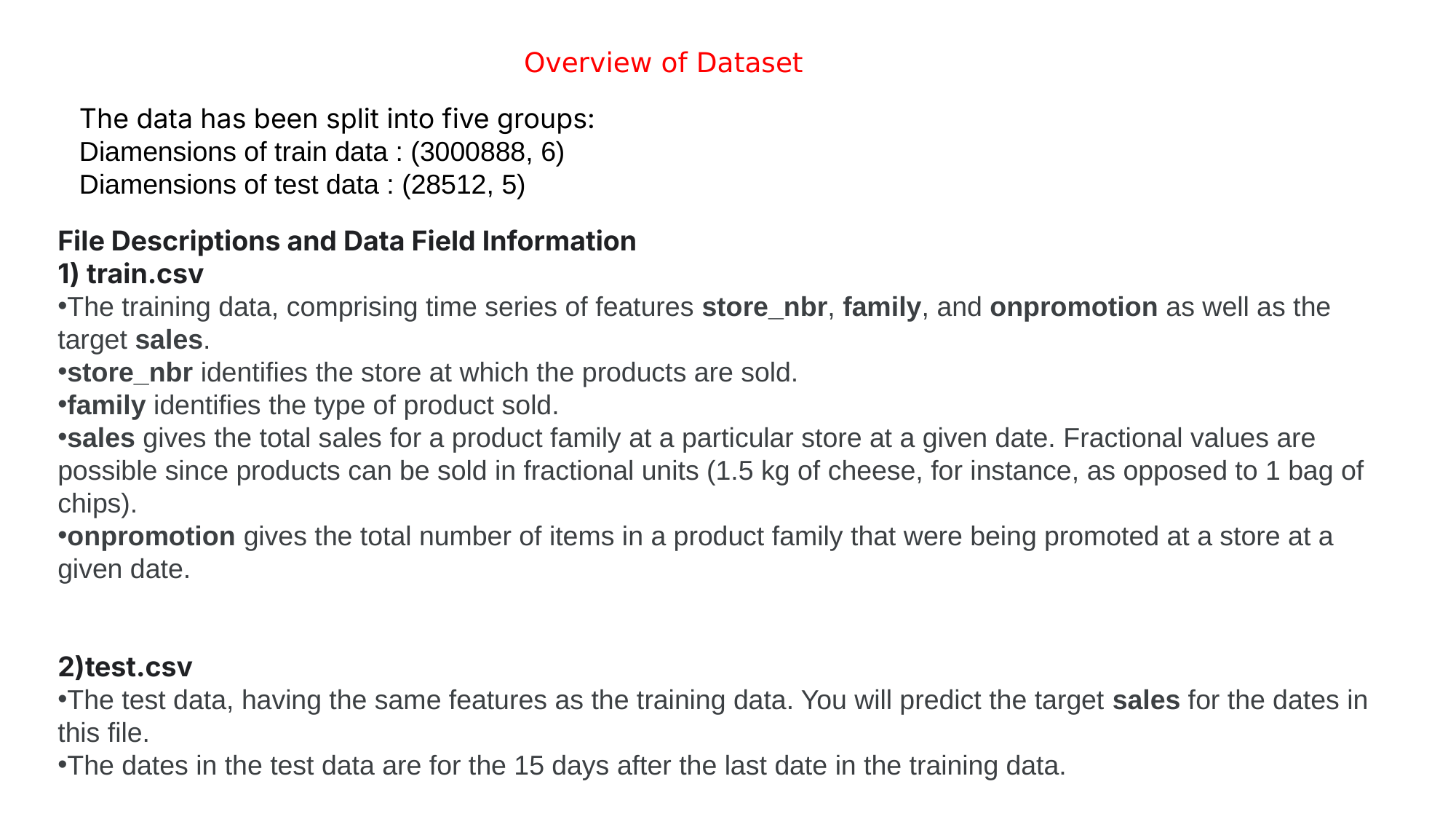

Overview of Dataset
The data has been split into five groups:
Diamensions of train data : (3000888, 6)
Diamensions of test data : (28512, 5)
File Descriptions and Data Field Information
1) train.csv
The training data, comprising time series of features store_nbr, family, and onpromotion as well as the target sales.
store_nbr identifies the store at which the products are sold.
family identifies the type of product sold.
sales gives the total sales for a product family at a particular store at a given date. Fractional values are possible since products can be sold in fractional units (1.5 kg of cheese, for instance, as opposed to 1 bag of chips).
onpromotion gives the total number of items in a product family that were being promoted at a store at a given date.

2)test.csv
The test data, having the same features as the training data. You will predict the target sales for the dates in this file.
The dates in the test data are for the 15 days after the last date in the training data.